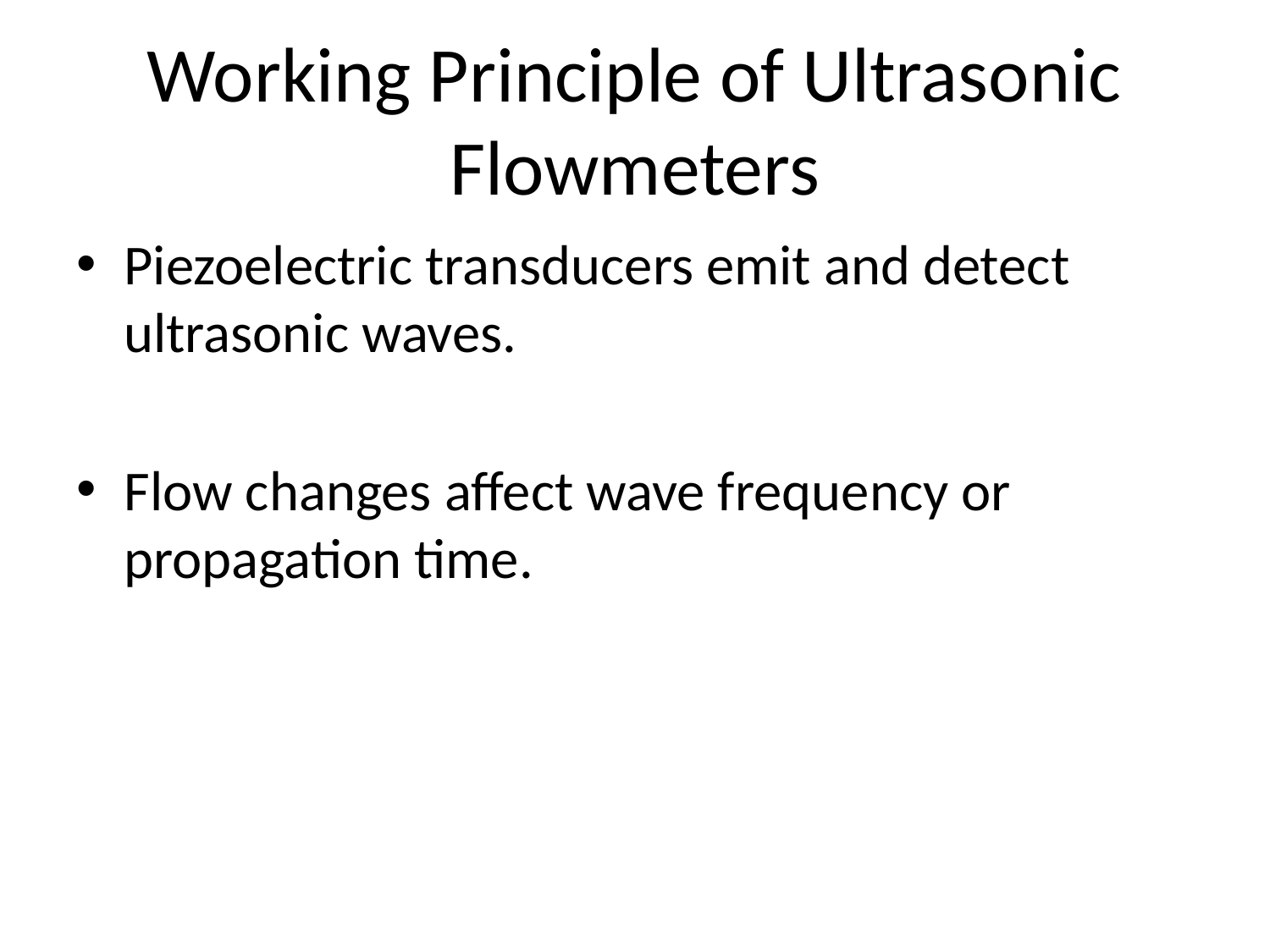

# Working Principle of Ultrasonic Flowmeters
Piezoelectric transducers emit and detect ultrasonic waves.

Flow changes affect wave frequency or propagation time.